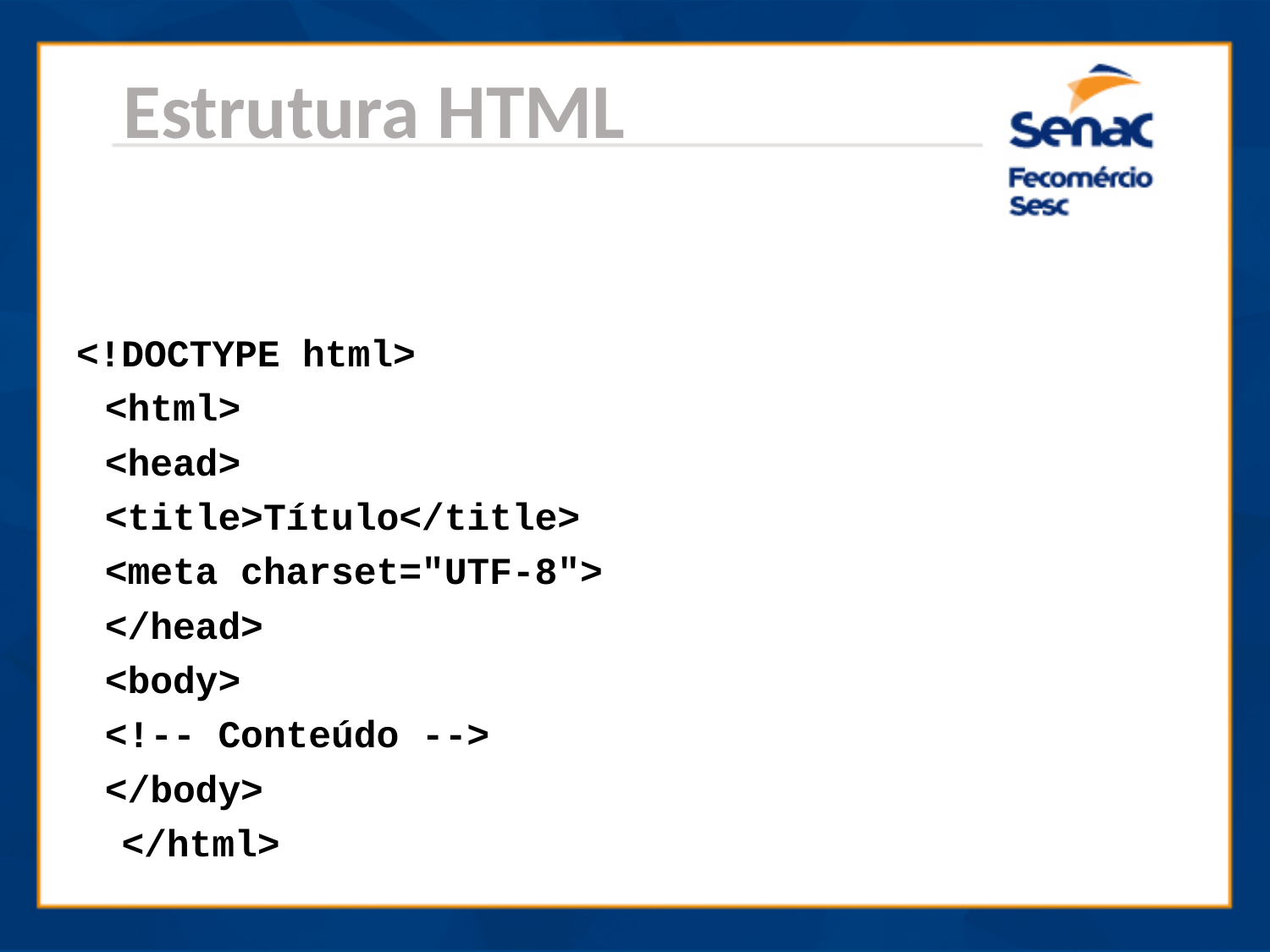

Estrutura HTML

<!DOCTYPE html>
	<html>
		<head>
			<title>Título</title>
			<meta charset="UTF-8">
		</head>
		<body>
			<!-- Conteúdo -->
		</body>
  </html>